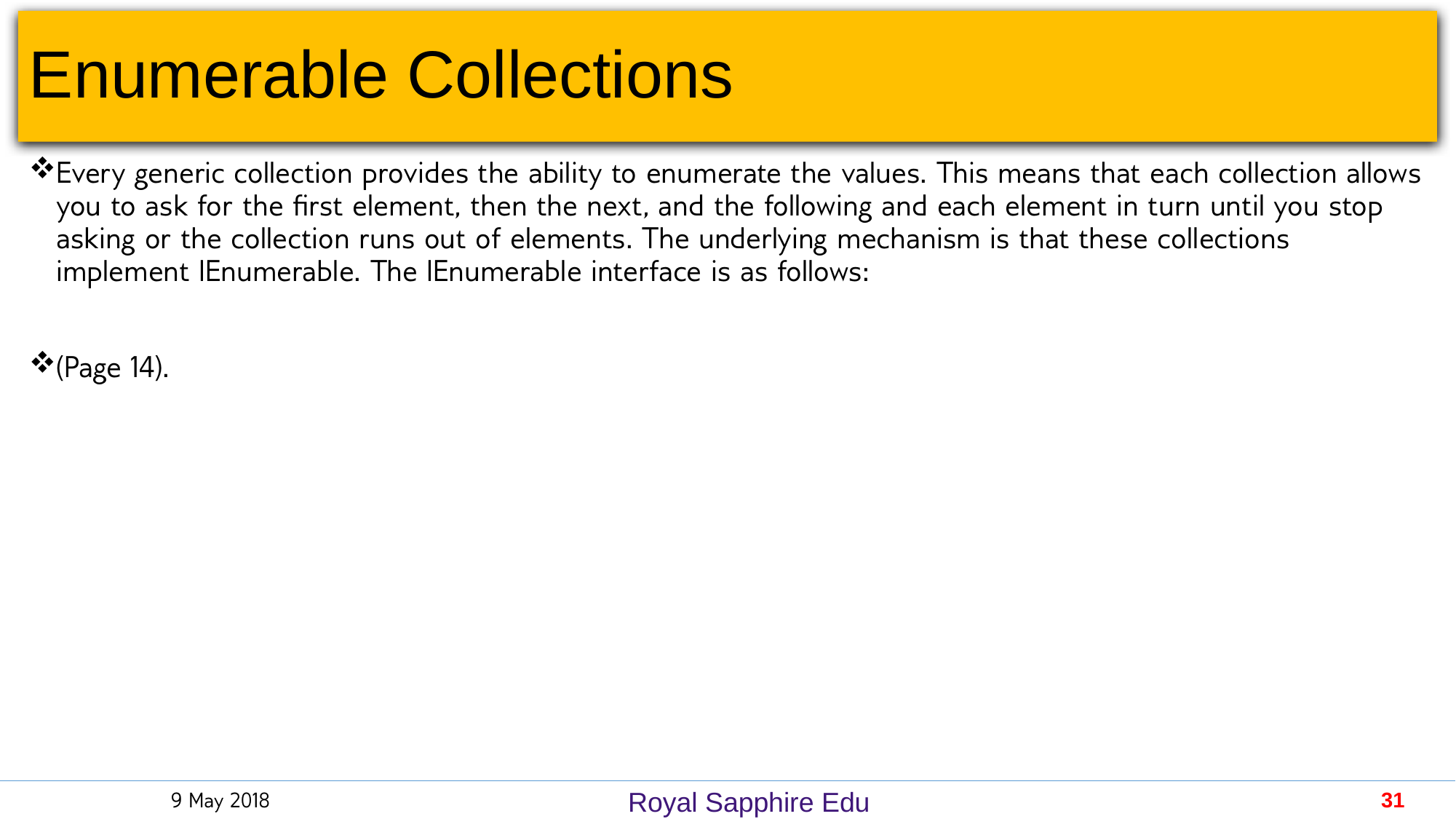

# Enumerable Collections
Every generic collection provides the ability to enumerate the values. This means that each collection allows you to ask for the first element, then the next, and the following and each element in turn until you stop asking or the collection runs out of elements. The underlying mechanism is that these collections implement IEnumerable. The IEnumerable interface is as follows:

(Page 14).
9 May 2018
31